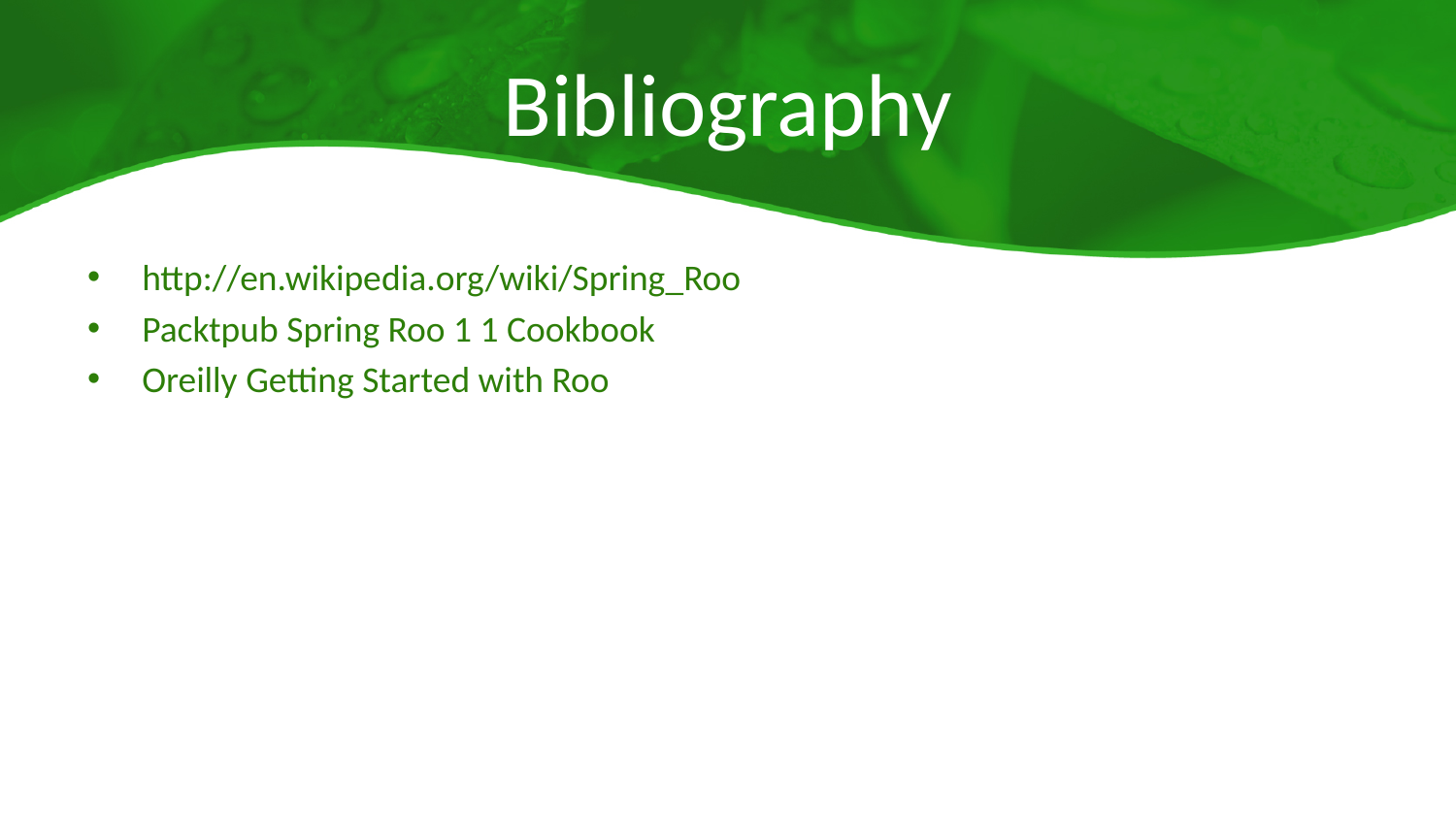

# Bibliography
http://en.wikipedia.org/wiki/Spring_Roo
Packtpub Spring Roo 1 1 Cookbook
Oreilly Getting Started with Roo